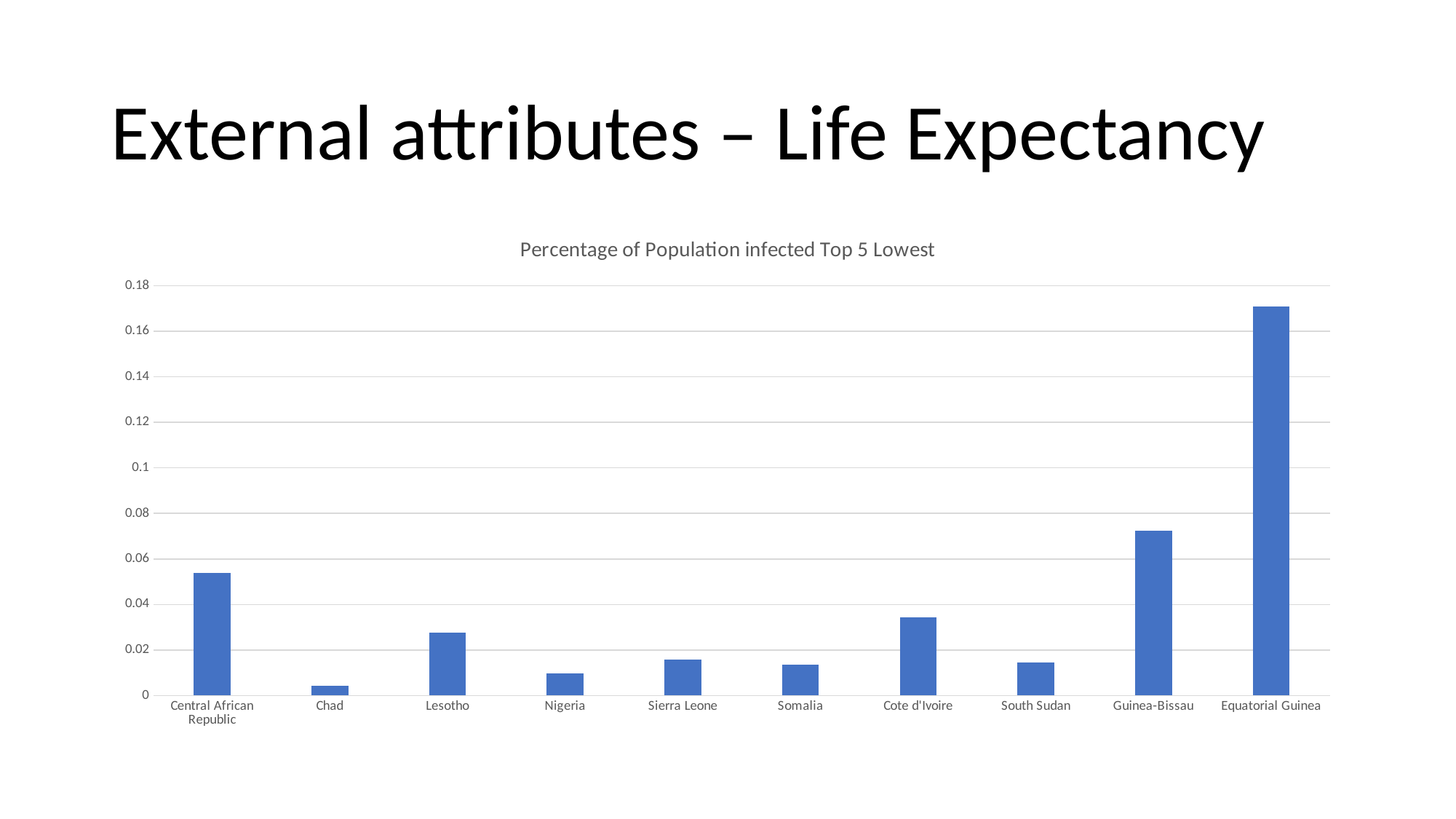

# External attributes – Life Expectancy

### Chart: Percentage of Population infected Top 5 Lowest

| Category | perc_case |
|---|---|
| Central African Republic | 0.05375245 |
| Chad | 0.00417049 |
| Lesotho | 0.02759195 |
| Nigeria | 0.00963188 |
| Sierra Leone | 0.01587989 |
| Somalia | 0.01365973 |
| Cote d'Ivoire | 0.03446413 |
| South Sudan | 0.01448944 |
| Guinea-Bissau | 0.07244744 |
| Equatorial Guinea | 0.17098258 |